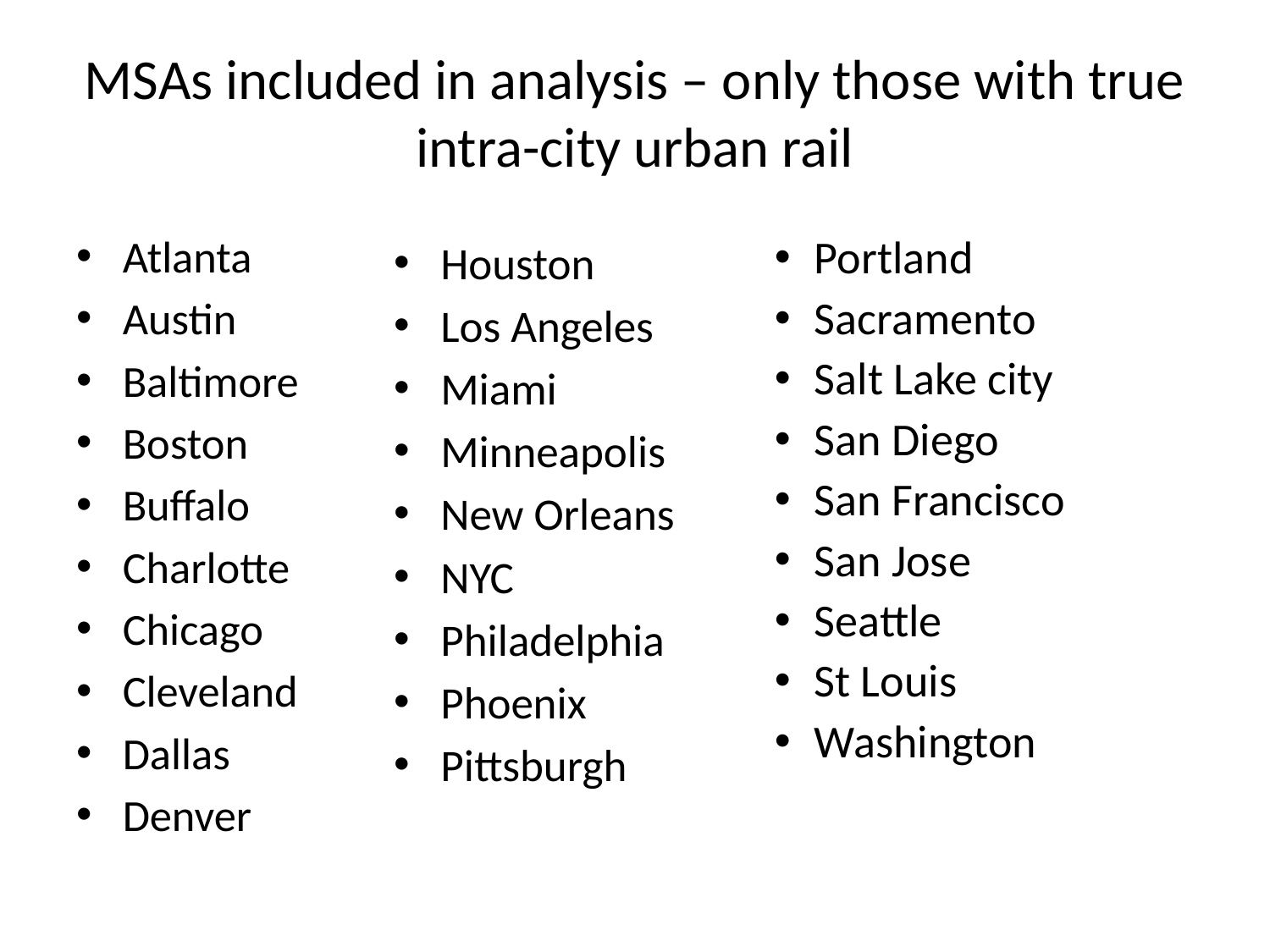

# MSAs included in analysis – only those with true intra-city urban rail
Atlanta
Austin
Baltimore
Boston
Buffalo
Charlotte
Chicago
Cleveland
Dallas
Denver

Houston
Los Angeles
Miami
Minneapolis
New Orleans
NYC
Philadelphia
Phoenix
Pittsburgh
Portland
Sacramento
Salt Lake city
San Diego
San Francisco
San Jose
Seattle
St Louis
Washington